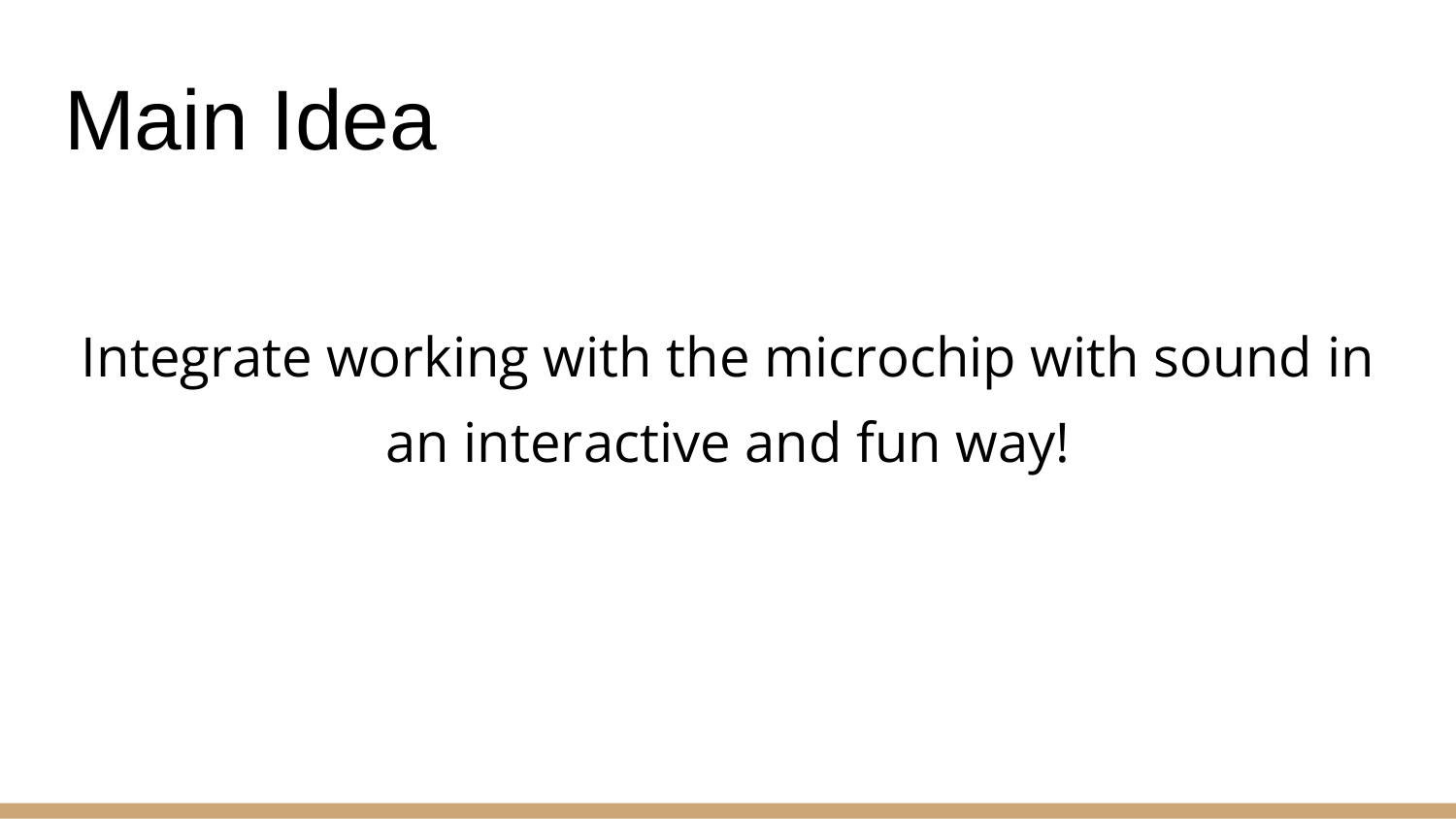

# Main Idea

Integrate working with the microchip with sound in an interactive and fun way!